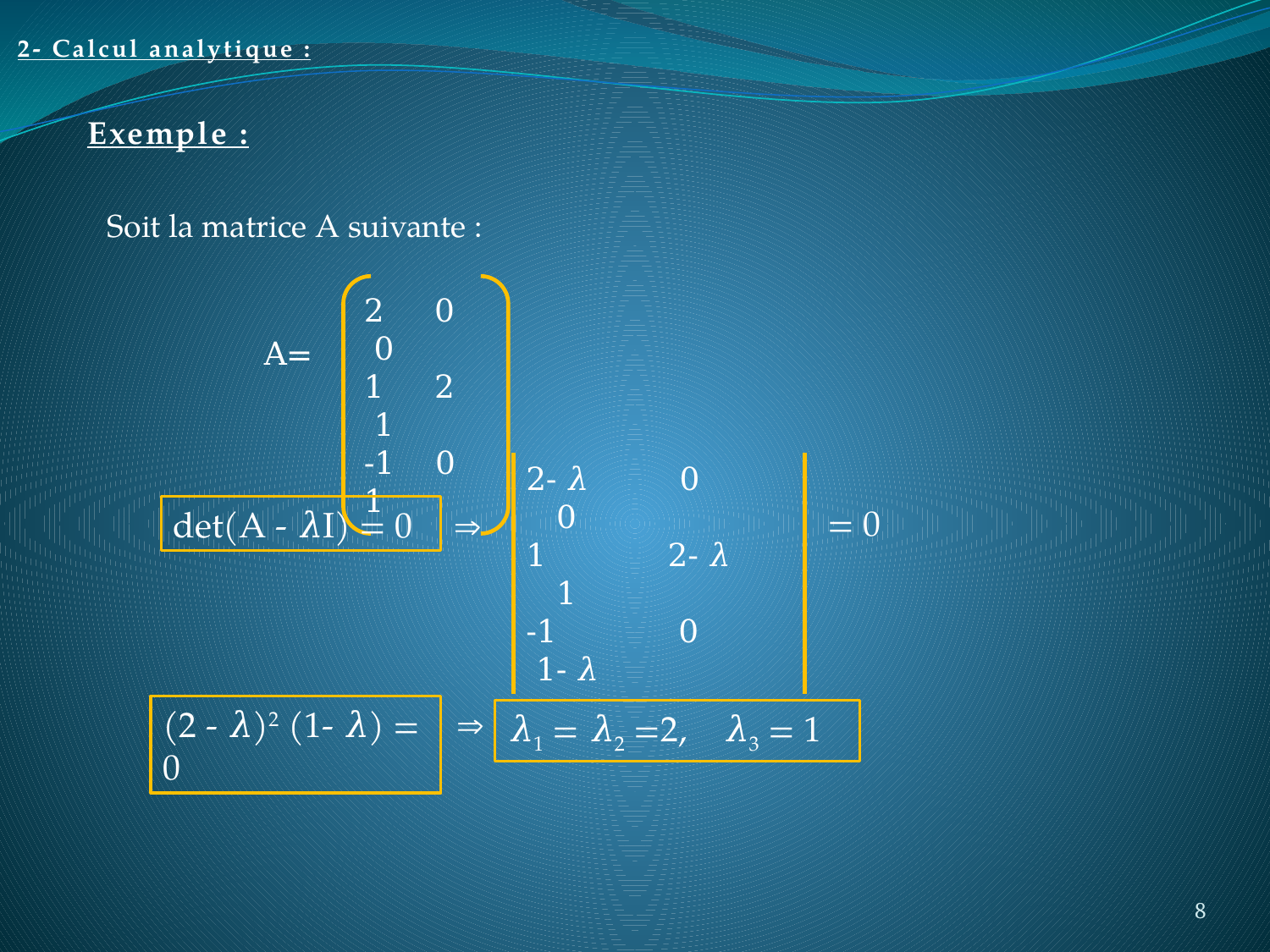

2- Calcul analytique :
Exemple :
Soit la matrice A suivante :
2     0     0
1     2     1
-1    0    1
A=
2- 𝜆         0             0
1            2- 𝜆          1
-1            0           1- 𝜆
= 0
det(A - 𝜆I) = 0
⇒
(2 - 𝜆)2 (1- 𝜆) = 0
⇒
𝜆1 = 𝜆2 =2,    𝜆3 = 1
8